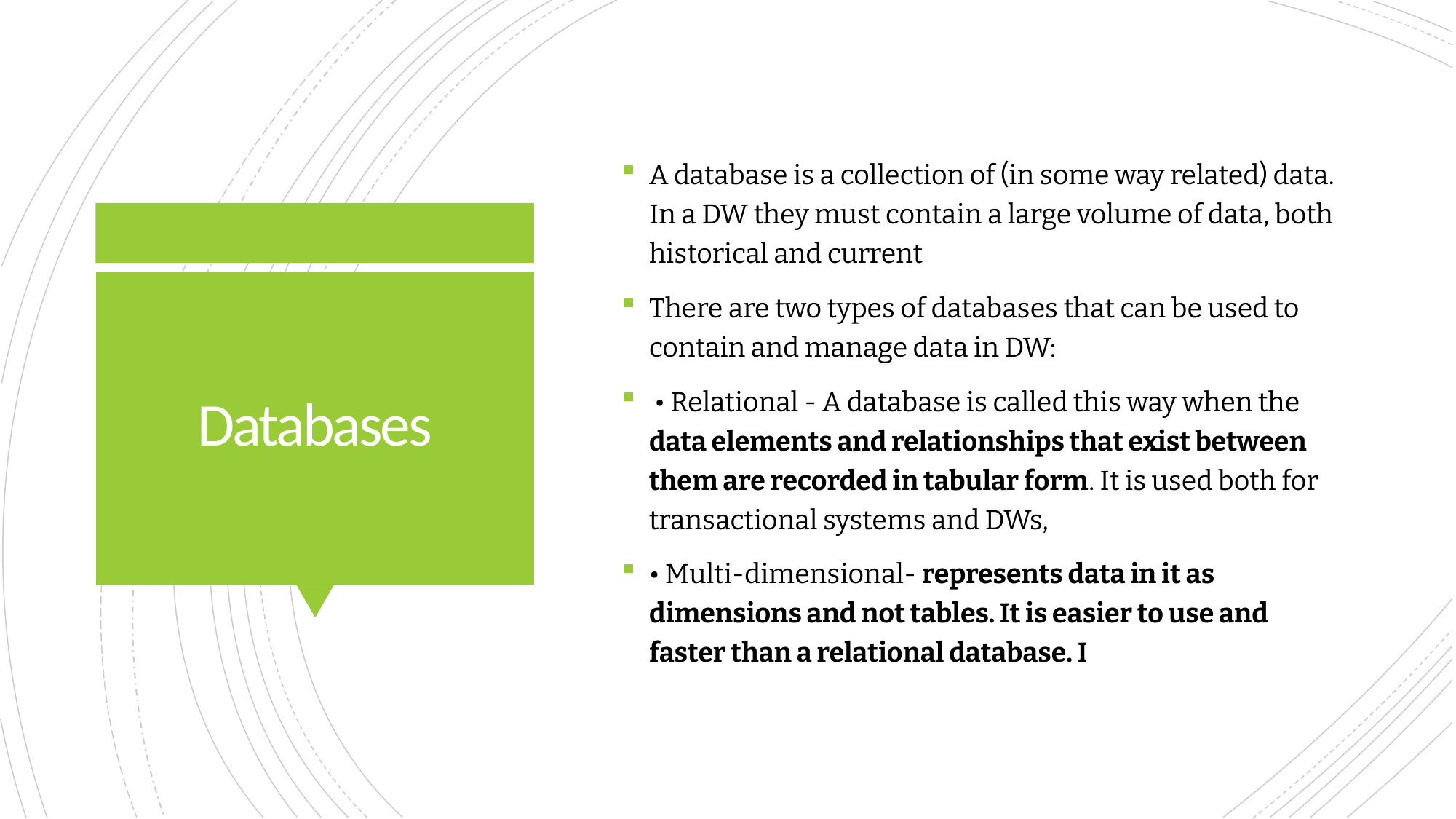

A database is a collection of (in some way related) data. In a DW they must contain a large volume of data, both historical and current
There are two types of databases that can be used to contain and manage data in DW:
 • Relational - A database is called this way when the data elements and relationships that exist between them are recorded in tabular form. It is used both for transactional systems and DWs,
• Multi-dimensional- represents data in it as dimensions and not tables. It is easier to use and faster than a relational database. I
# Databases